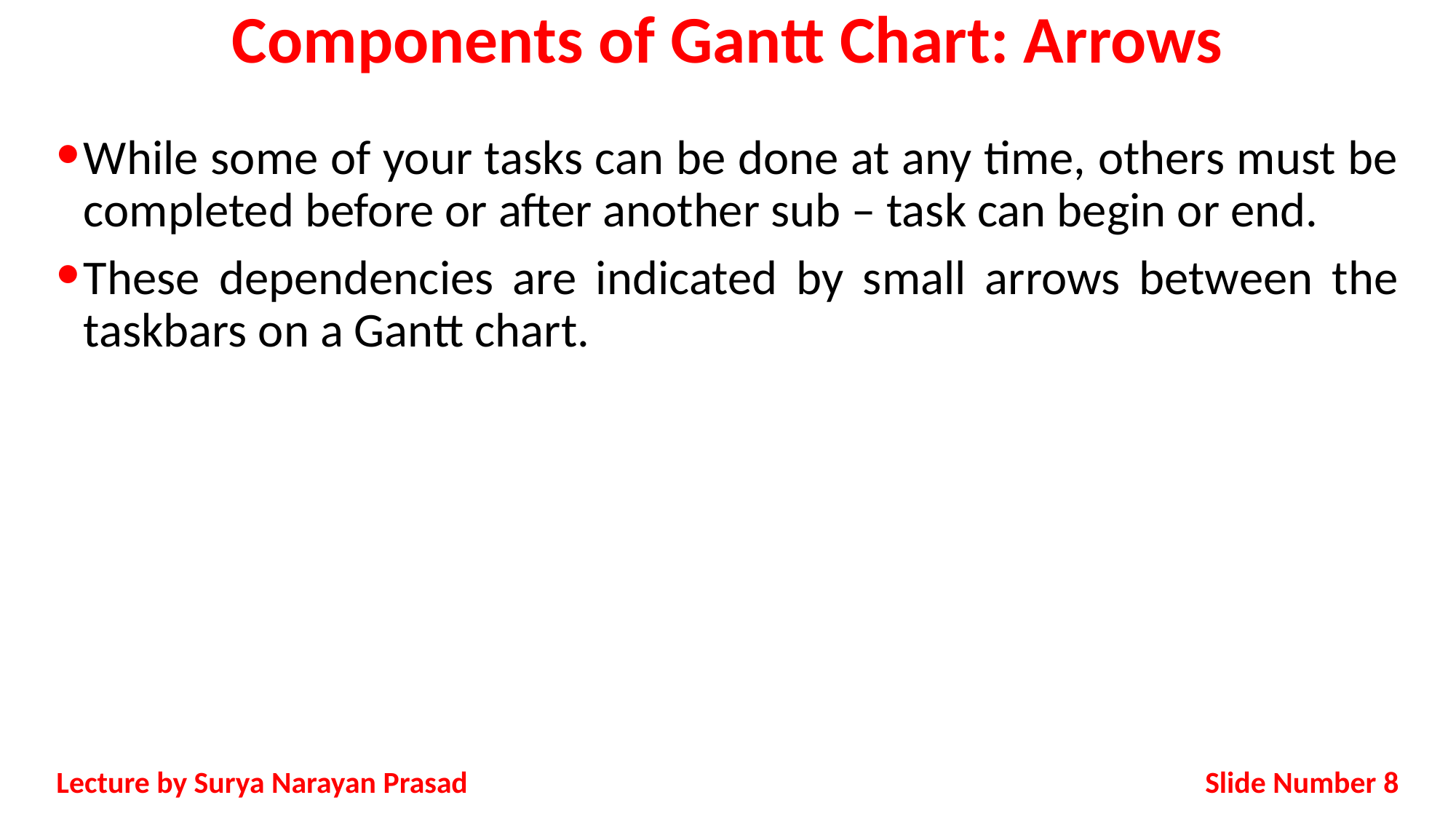

# Components of Gantt Chart: Arrows
While some of your tasks can be done at any time, others must be completed before or after another sub – task can begin or end.
These dependencies are indicated by small arrows between the taskbars on a Gantt chart.
Slide Number 8
Lecture by Surya Narayan Prasad